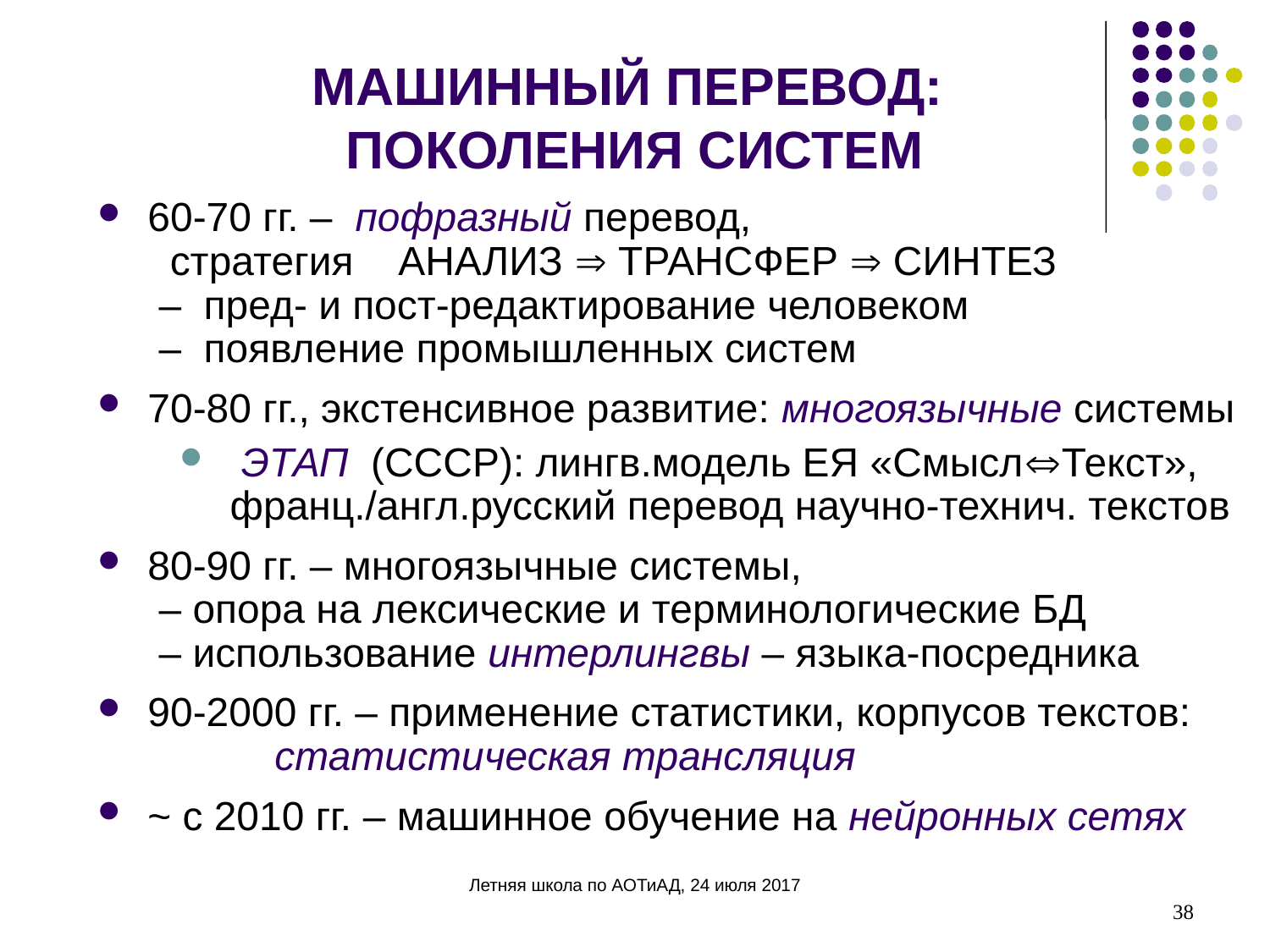

МАШИННЫЙ ПЕРЕВОД:
ПОКОЛЕНИЯ СИСТЕМ

60-70 гг. –  пофразный перевод,
  стратегия    АНАЛИЗ ⇒ ТРАНСФЕР ⇒ СИНТЕЗ
 –  пред- и пост-редактирование человеком
 –  появление промышленных систем
70-80 гг., экстенсивное развитие: многоязычные системы
 ЭТАП  (СССР): лингв.модель ЕЯ «Смысл⇔Текст», франц./англ.русский перевод научно-технич. текстов
80-90 гг. – многоязычные системы,
 – опора на лексические и терминологические БД
 – использование интерлингвы – языка-посредника
90-2000 гг. – применение статистики, корпусов текстов:	статистическая трансляция
~ с 2010 гг. – машинное обучение на нейронных сетях
38
Летняя школа по АОТиАД, 24 июля 2017